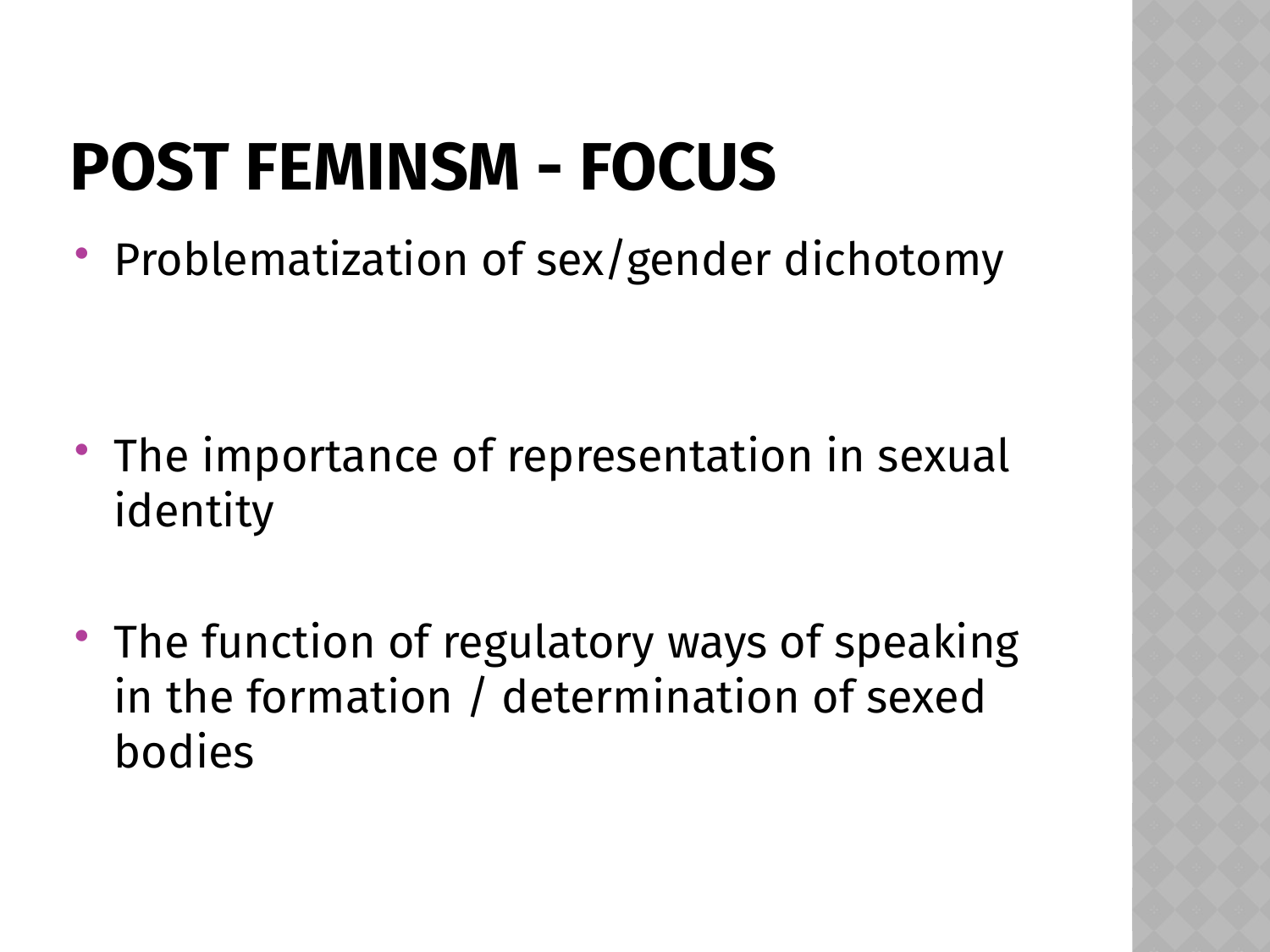

# Post feminsm - focus
Problematization of sex/gender dichotomy

The importance of representation in sexual identity

The function of regulatory ways of speaking in the formation / determination of sexed bodies